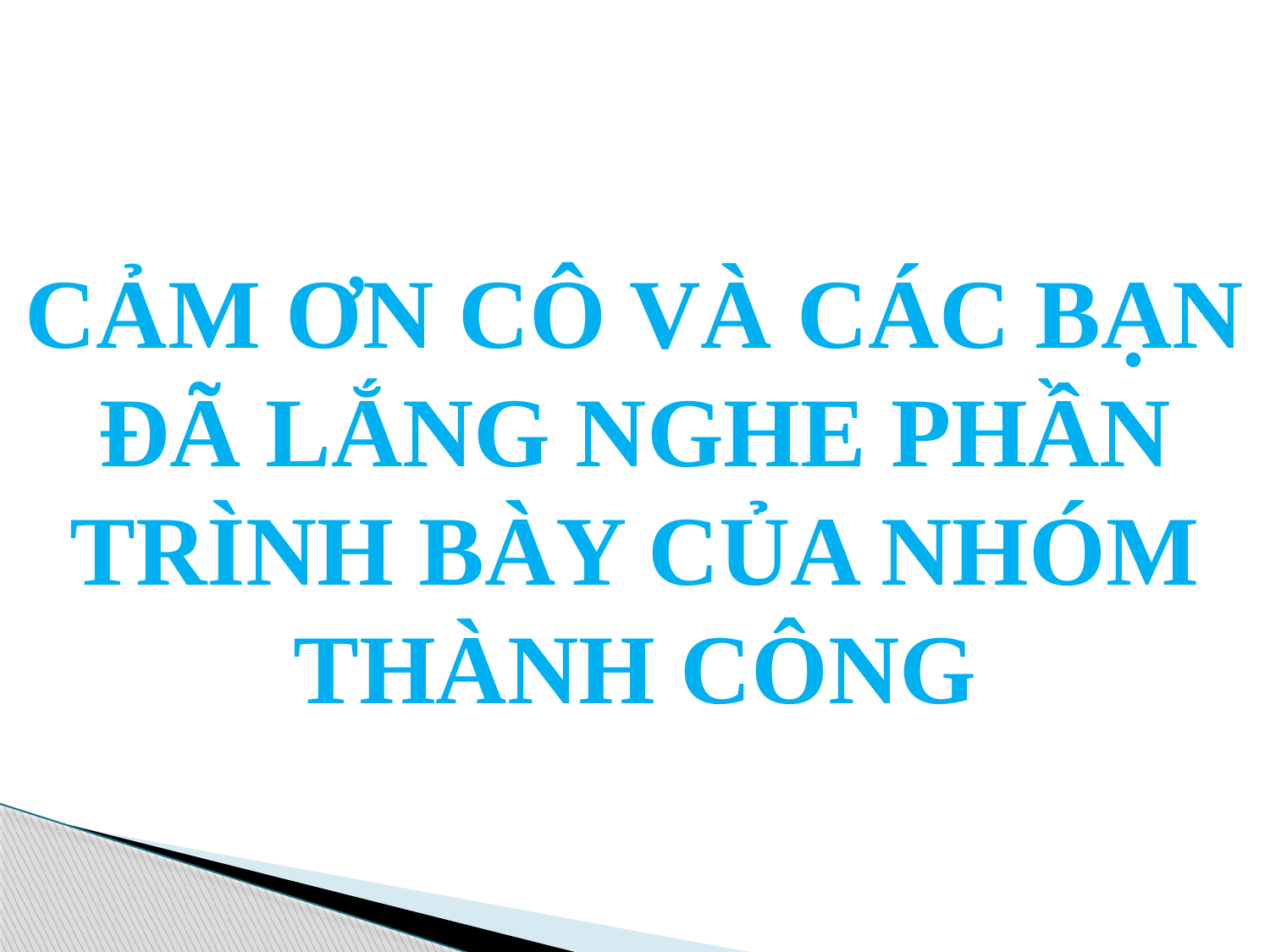

# CẢM ƠN CÔ VÀ CÁC BẠN ĐÃ LẮNG NGHE PHẦN TRÌNH BÀY CỦA NHÓM THÀNH CÔNG